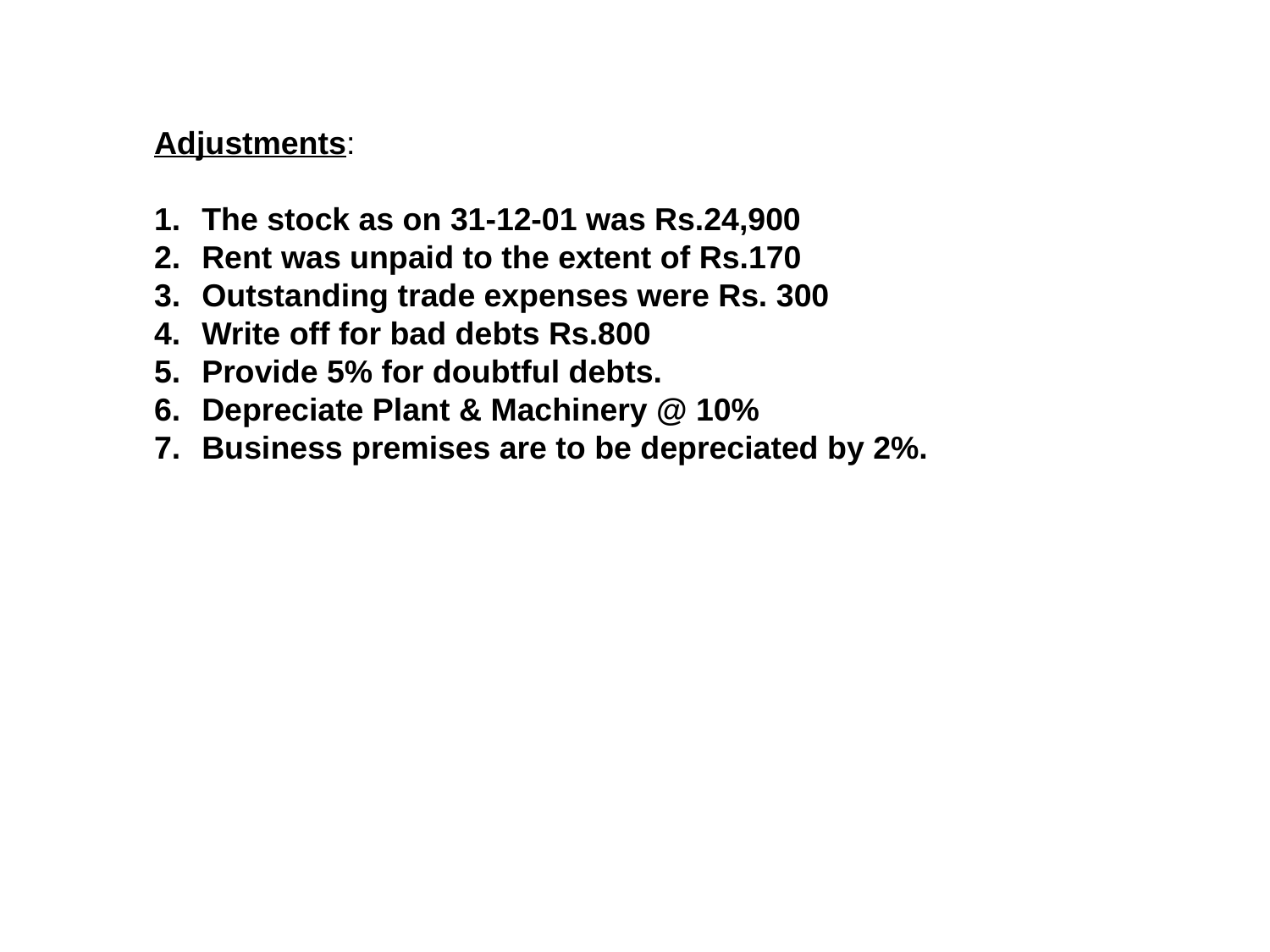

Adjustments:

The stock as on 31-12-01 was Rs.24,900
Rent was unpaid to the extent of Rs.170
Outstanding trade expenses were Rs. 300
Write off for bad debts Rs.800
Provide 5% for doubtful debts.
Depreciate Plant & Machinery @ 10%
Business premises are to be depreciated by 2%.